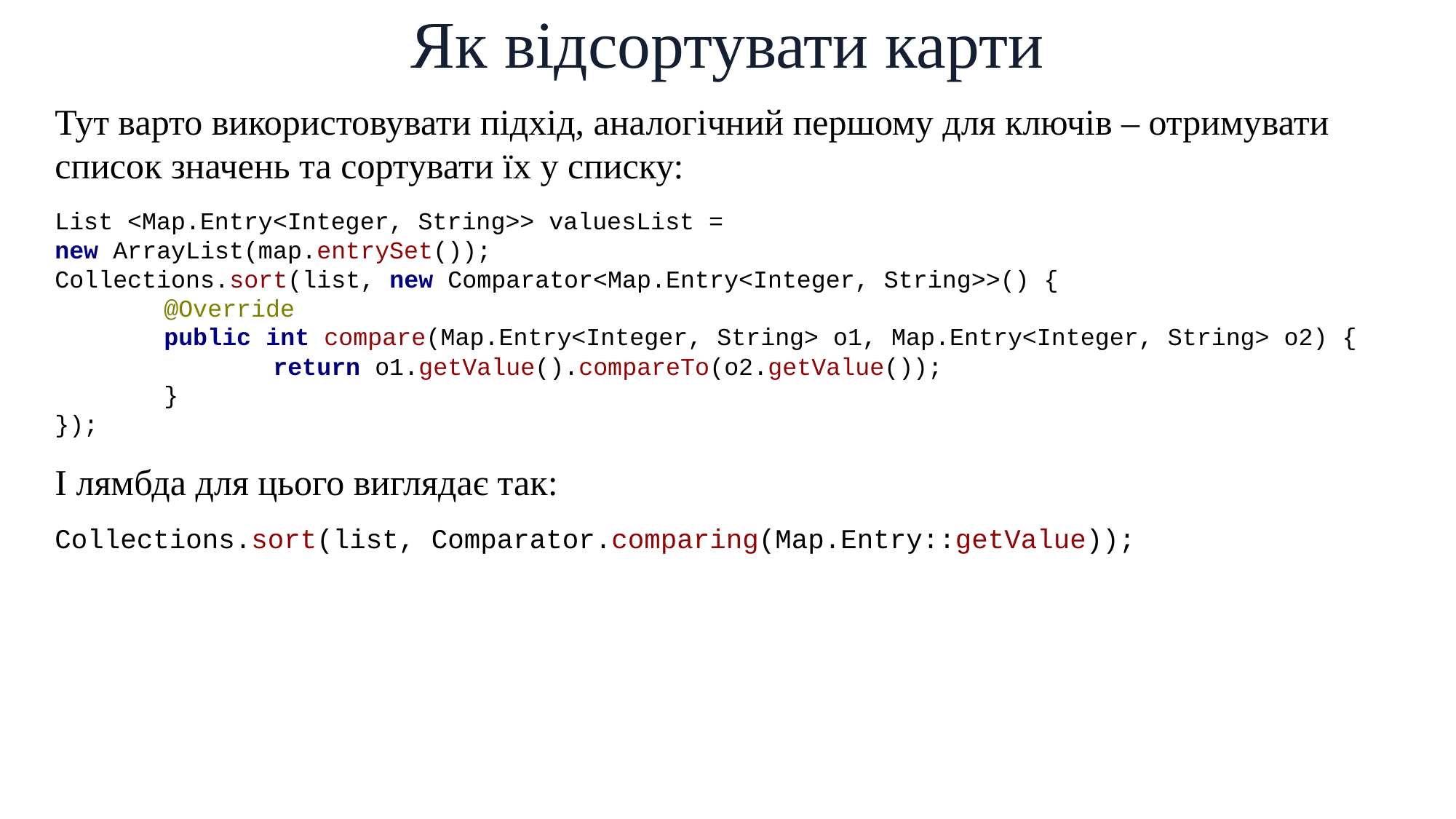

# Як відсортувати карти
Тут варто використовувати підхід, аналогічний першому для ключів – отримувати список значень та сортувати їх у списку:
List <Map.Entry<Integer, String>> valuesList =
new ArrayList(map.entrySet());
Collections.sort(list, new Comparator<Map.Entry<Integer, String>>() {
	@Override
	public int compare(Map.Entry<Integer, String> o1, Map.Entry<Integer, String> o2) {
		return o1.getValue().compareTo(o2.getValue());
	}
});
І лямбда для цього виглядає так:
Collections.sort(list, Comparator.comparing(Map.Entry::getValue));